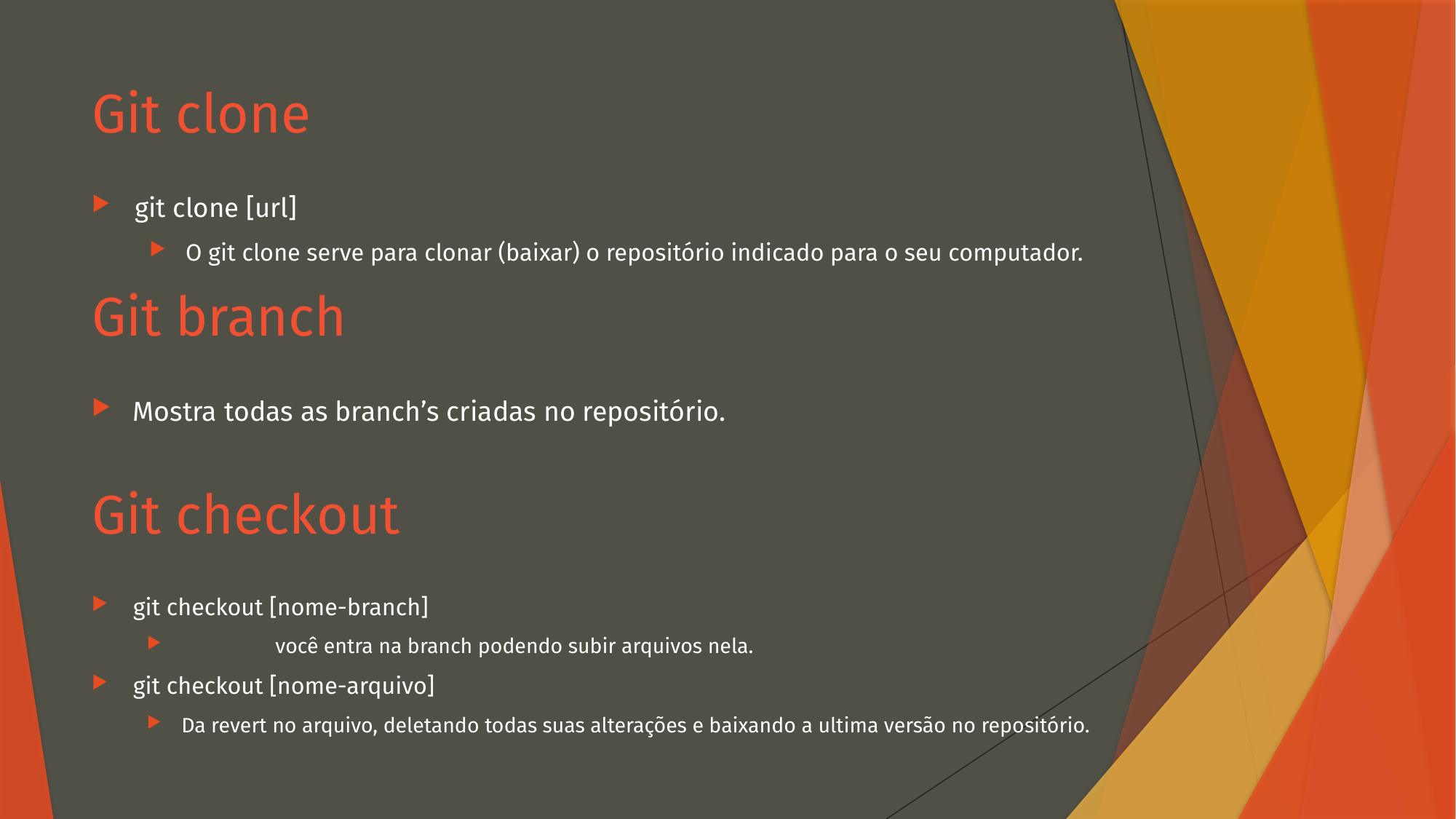

# Git clone
git clone [url]
O git clone serve para clonar (baixar) o repositório indicado para o seu computador.
Git branch
Mostra todas as branch’s criadas no repositório.
Git checkout
git checkout [nome-branch]
	você entra na branch podendo subir arquivos nela.
git checkout [nome-arquivo]
Da revert no arquivo, deletando todas suas alterações e baixando a ultima versão no repositório.